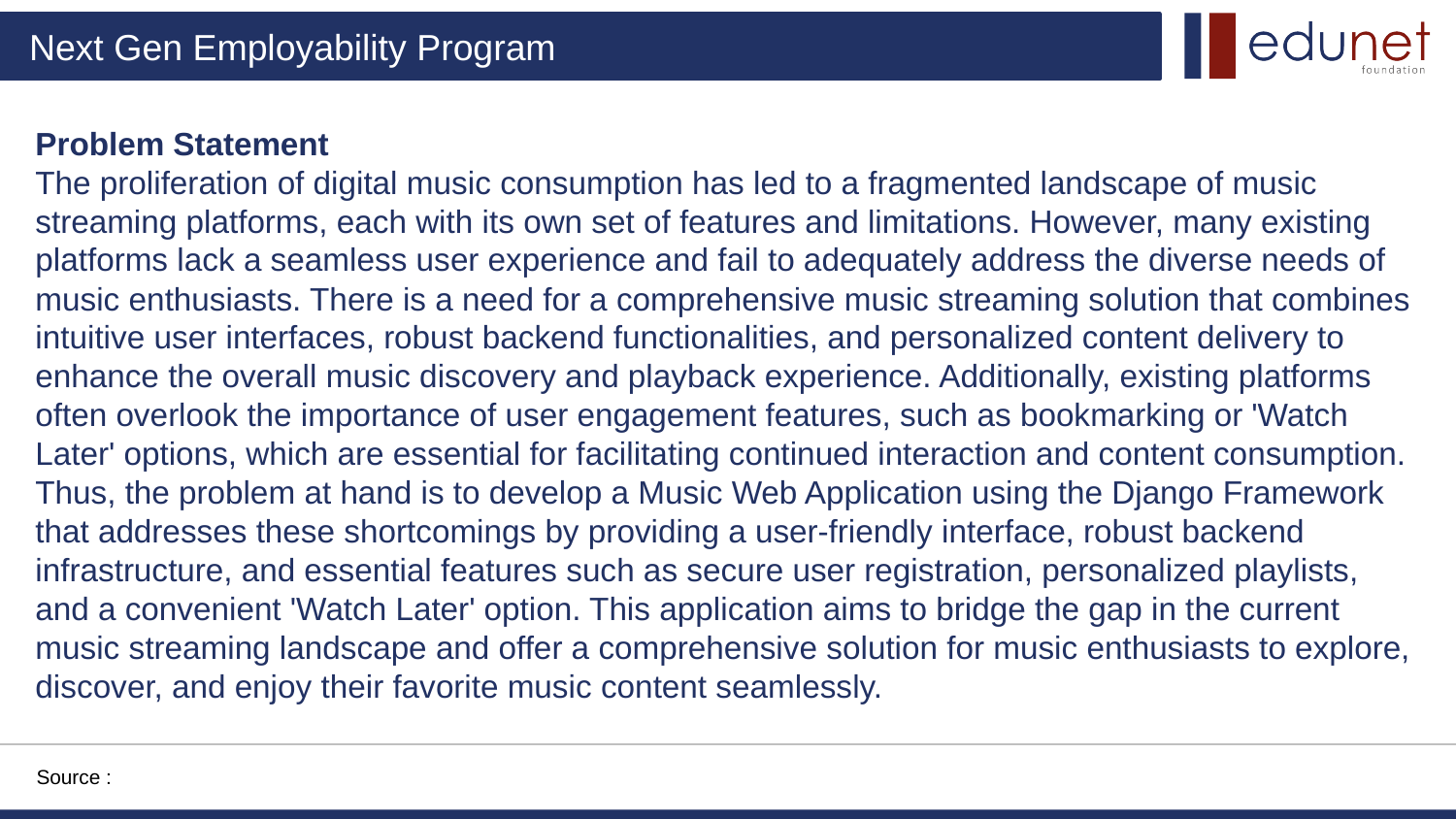

Problem Statement
The proliferation of digital music consumption has led to a fragmented landscape of music streaming platforms, each with its own set of features and limitations. However, many existing platforms lack a seamless user experience and fail to adequately address the diverse needs of music enthusiasts. There is a need for a comprehensive music streaming solution that combines intuitive user interfaces, robust backend functionalities, and personalized content delivery to enhance the overall music discovery and playback experience. Additionally, existing platforms often overlook the importance of user engagement features, such as bookmarking or 'Watch Later' options, which are essential for facilitating continued interaction and content consumption. Thus, the problem at hand is to develop a Music Web Application using the Django Framework that addresses these shortcomings by providing a user-friendly interface, robust backend infrastructure, and essential features such as secure user registration, personalized playlists, and a convenient 'Watch Later' option. This application aims to bridge the gap in the current music streaming landscape and offer a comprehensive solution for music enthusiasts to explore, discover, and enjoy their favorite music content seamlessly.
Source :